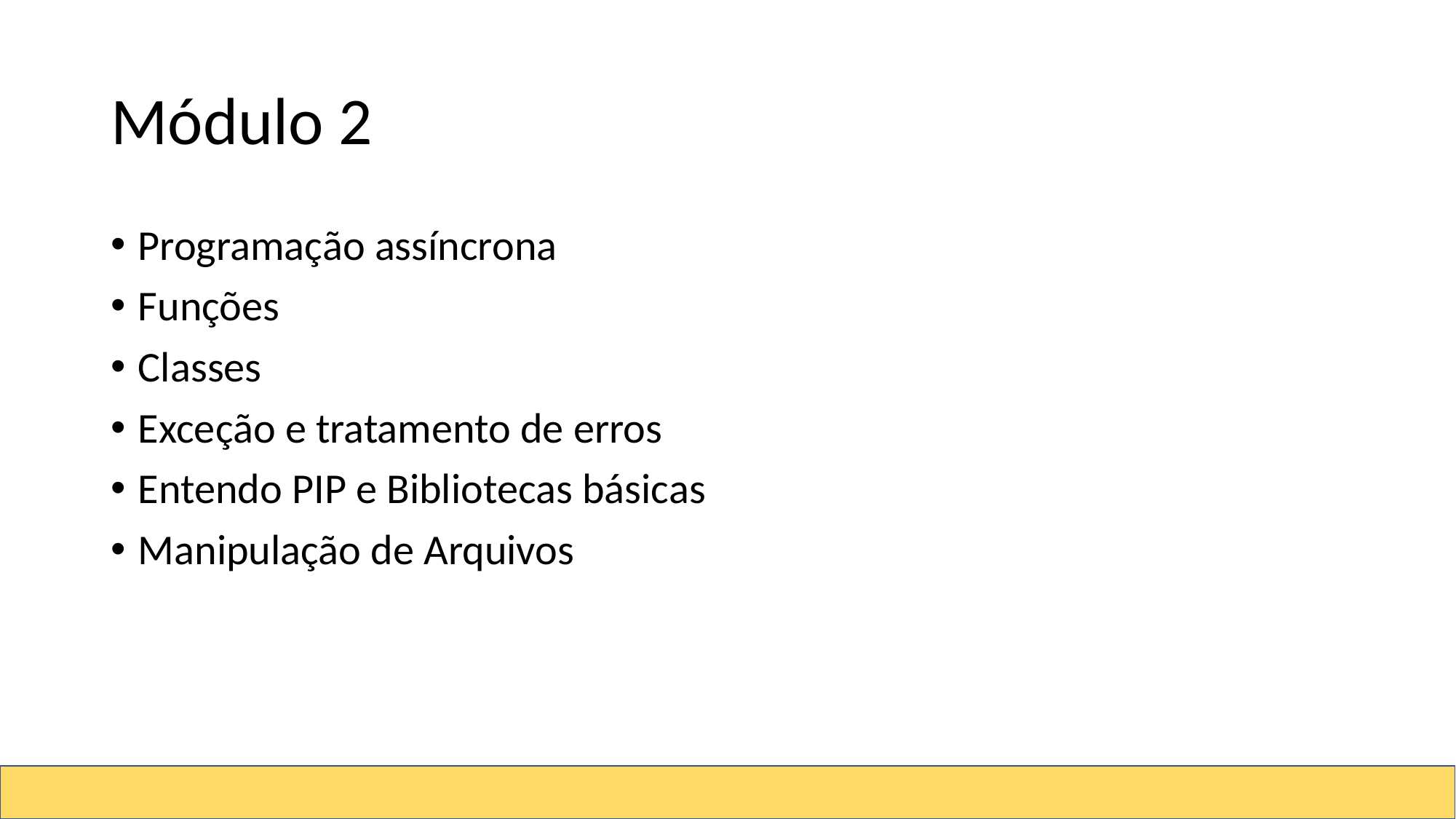

# Módulo 2
Programação assíncrona
Funções
Classes
Exceção e tratamento de erros
Entendo PIP e Bibliotecas básicas
Manipulação de Arquivos